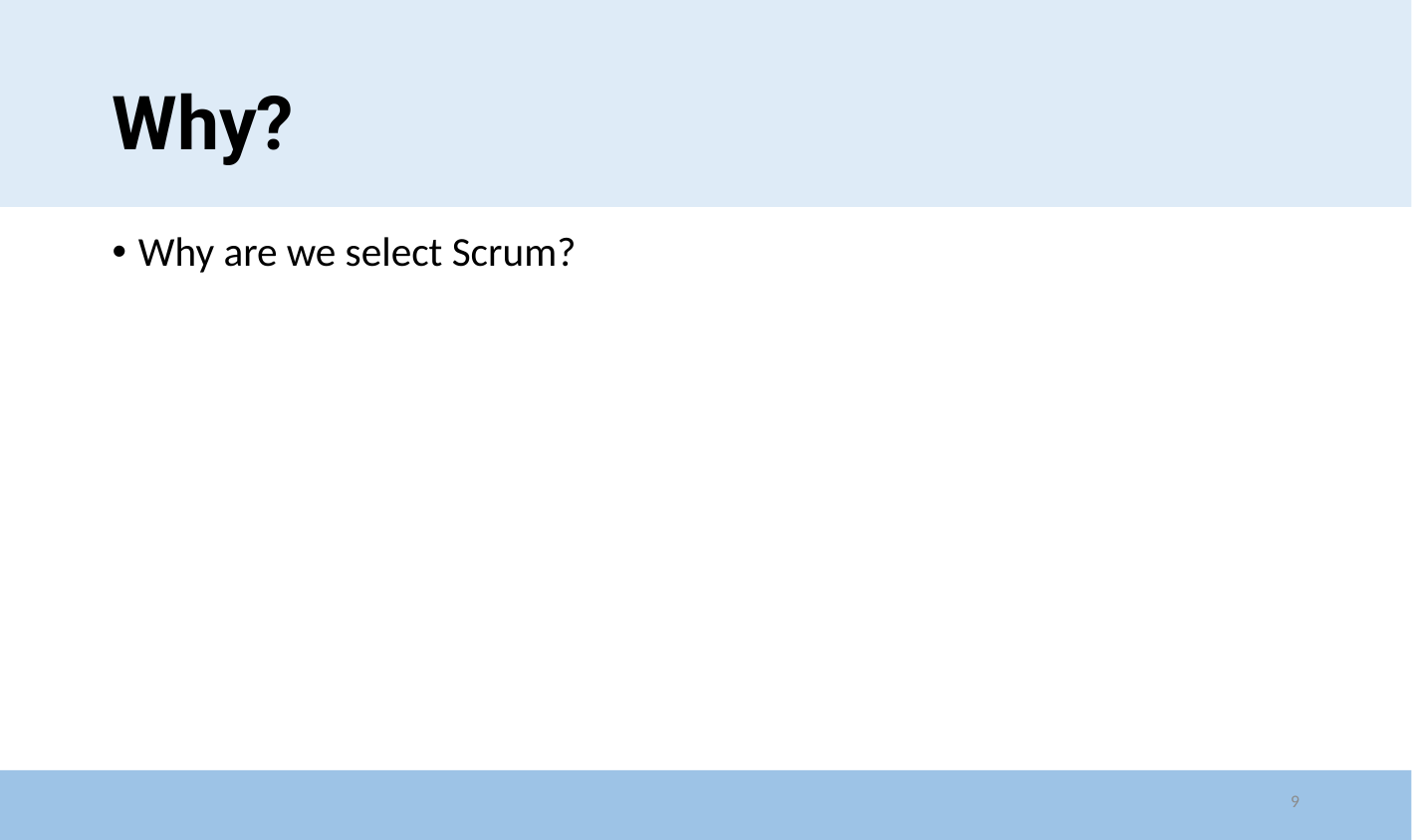

# Why?
Why are we select Scrum?
9